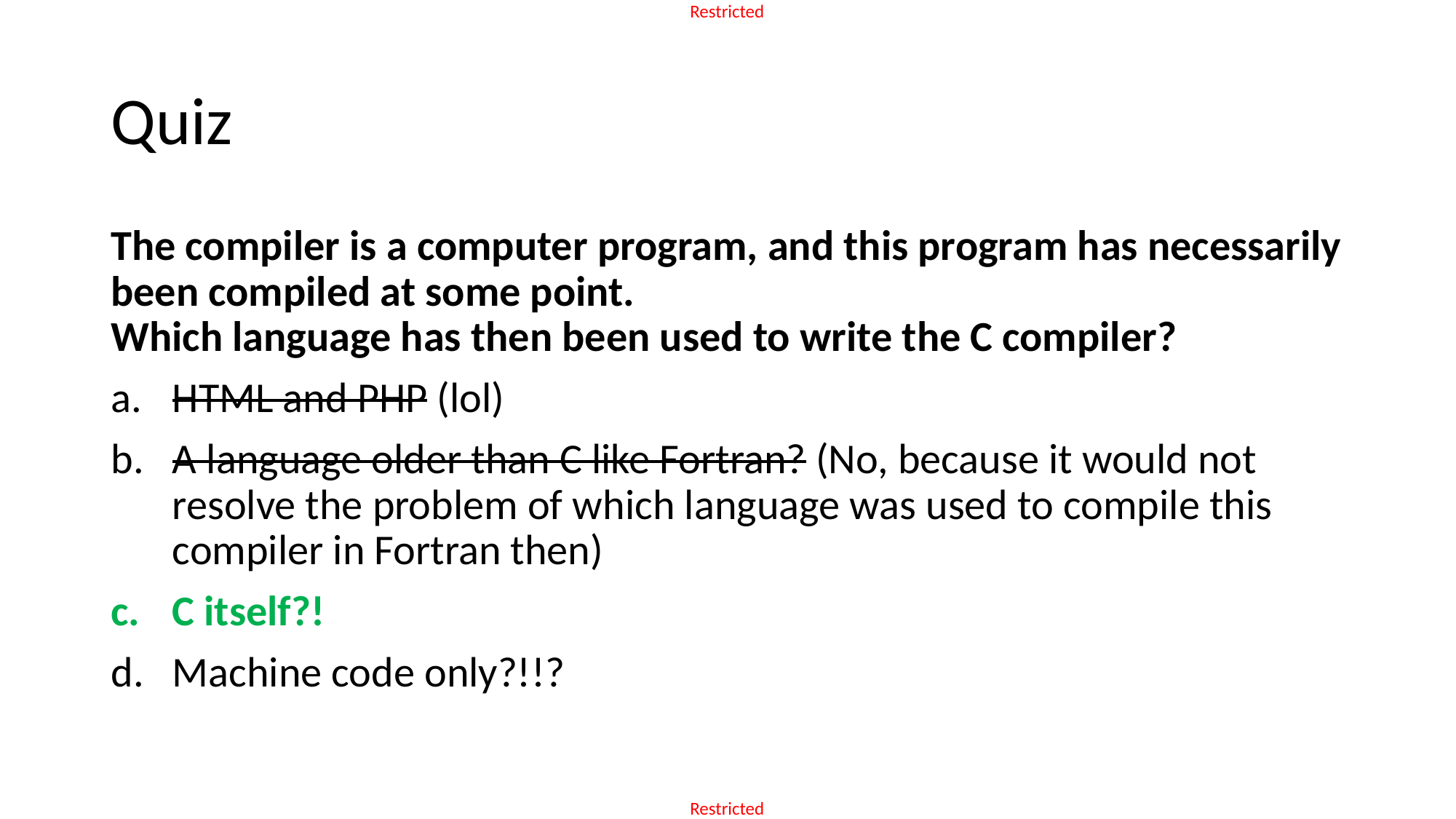

# Quiz
The compiler is a computer program, and this program has necessarily been compiled at some point.
Which language has then been used to write the C compiler?
HTML and PHP (lol)
A language older than C like Fortran? (No, because it would not resolve the problem of which language was used to compile this compiler in Fortran then)
C itself?!
Machine code only?!!?